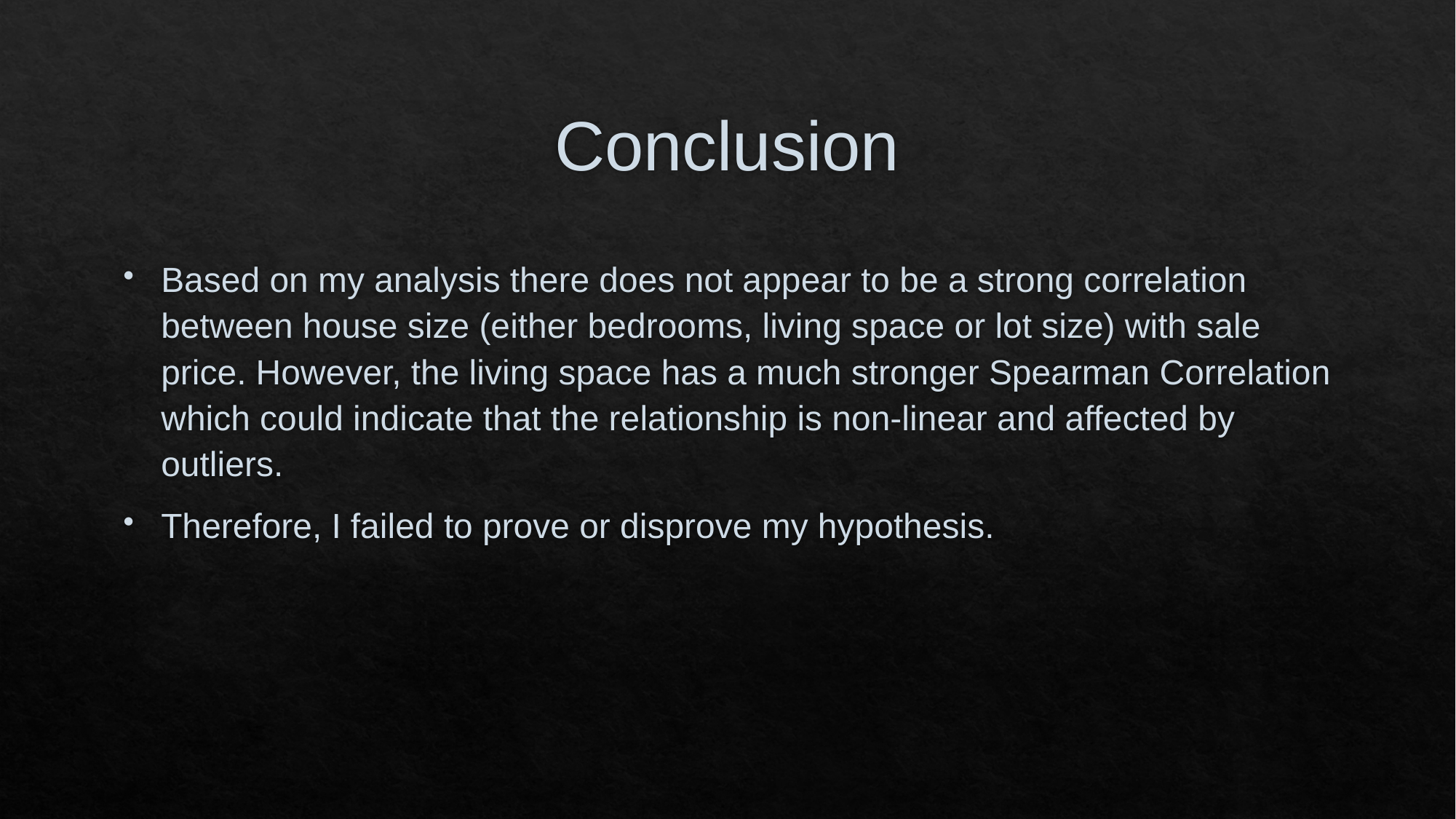

# Conclusion
Based on my analysis there does not appear to be a strong correlation between house size (either bedrooms, living space or lot size) with sale price. However, the living space has a much stronger Spearman Correlation which could indicate that the relationship is non-linear and affected by outliers.
Therefore, I failed to prove or disprove my hypothesis.